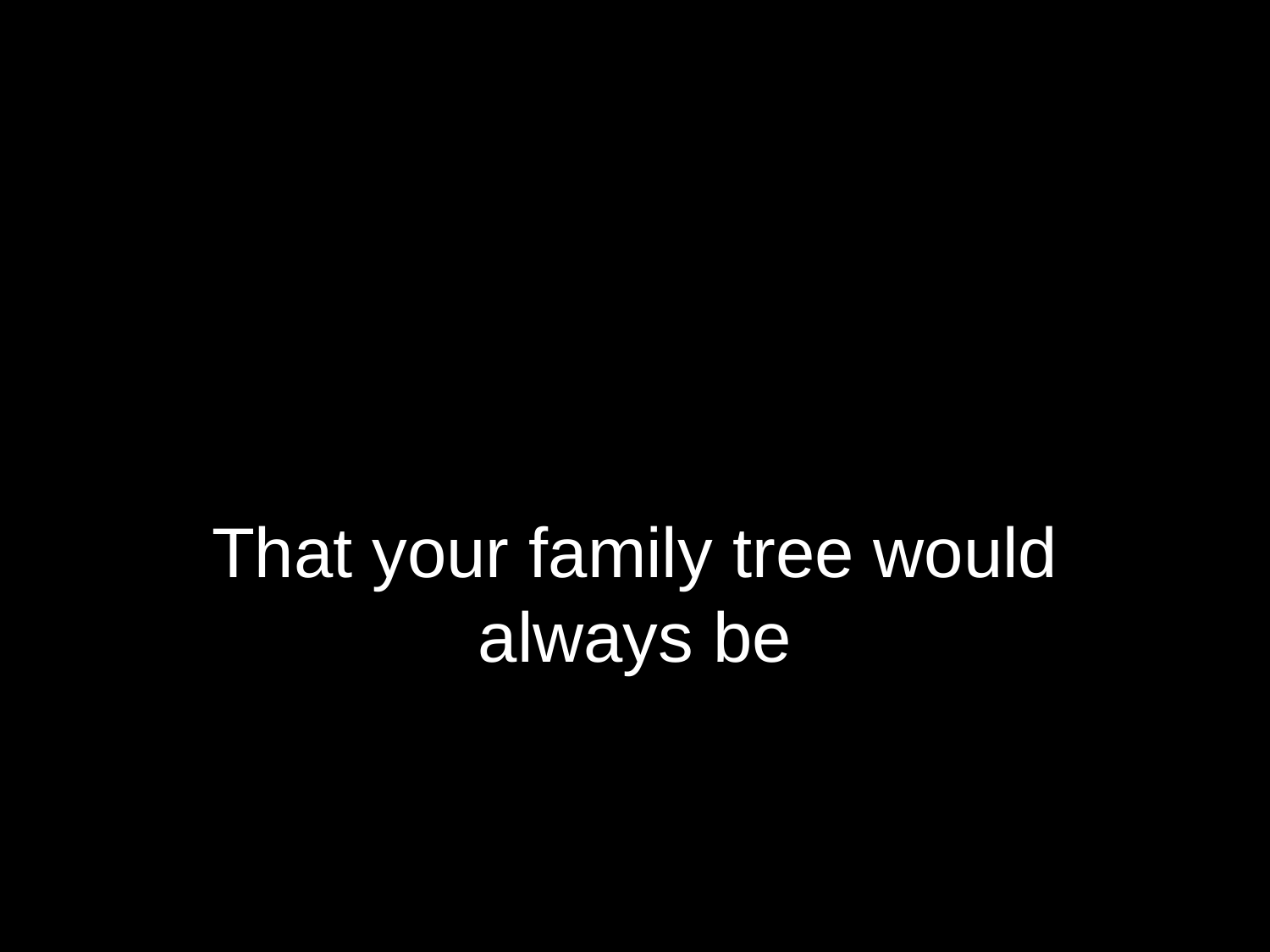

# That your family tree would always be